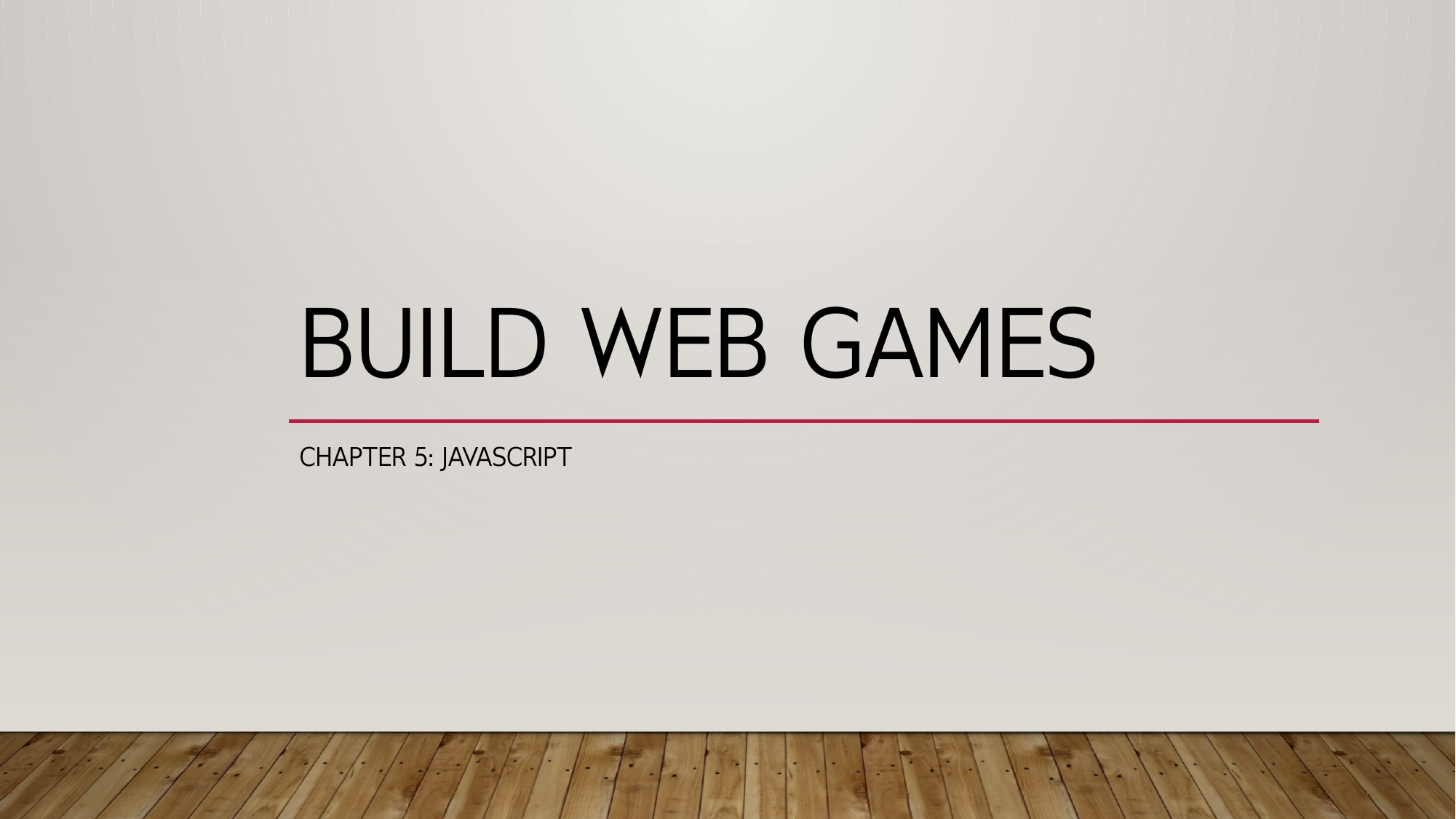

# Build Web Games
Chapter 5: JavaScript